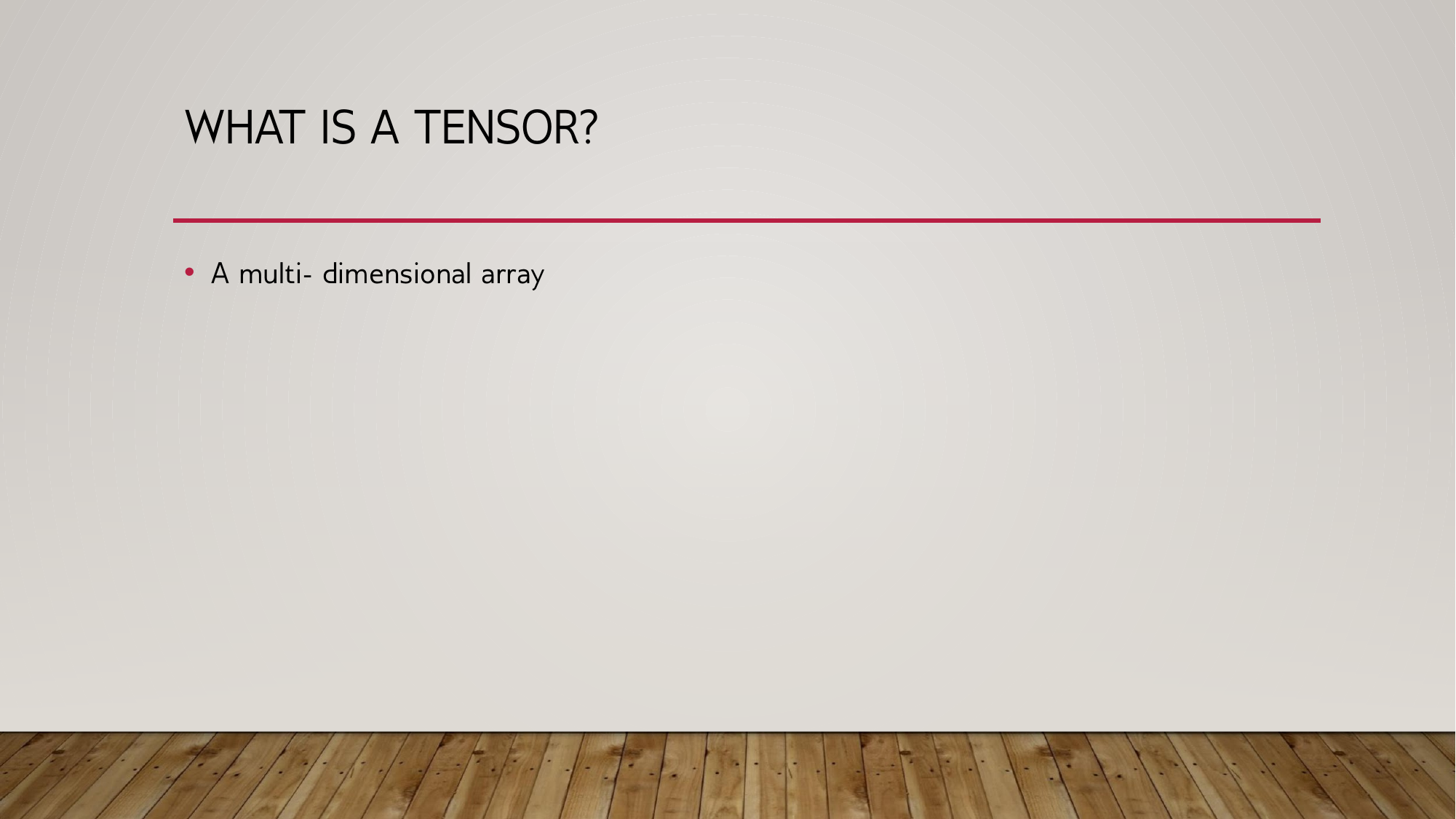

# WHAT IS A TENSOR?
A multi- dimensional array